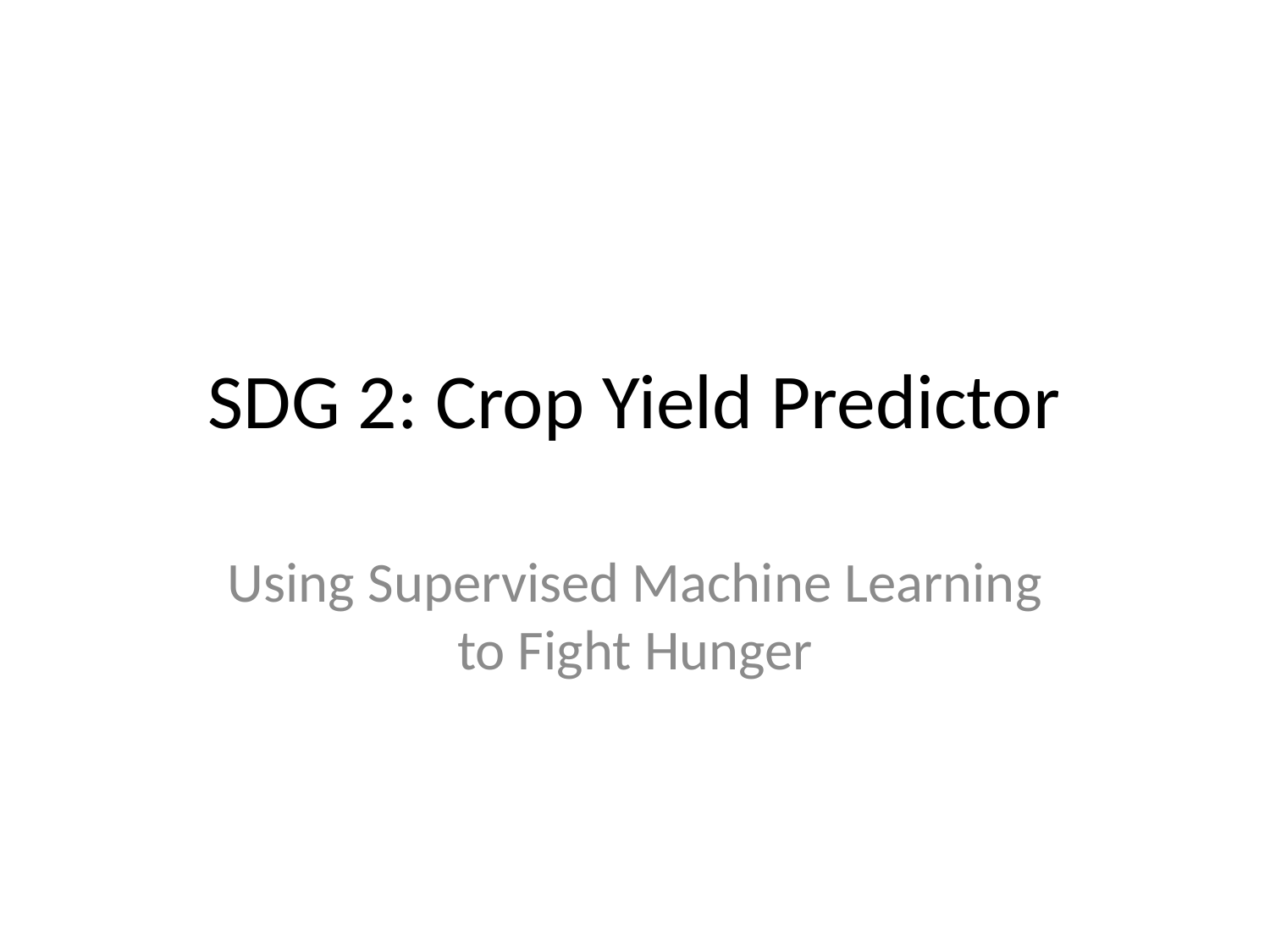

# SDG 2: Crop Yield Predictor
Using Supervised Machine Learning to Fight Hunger